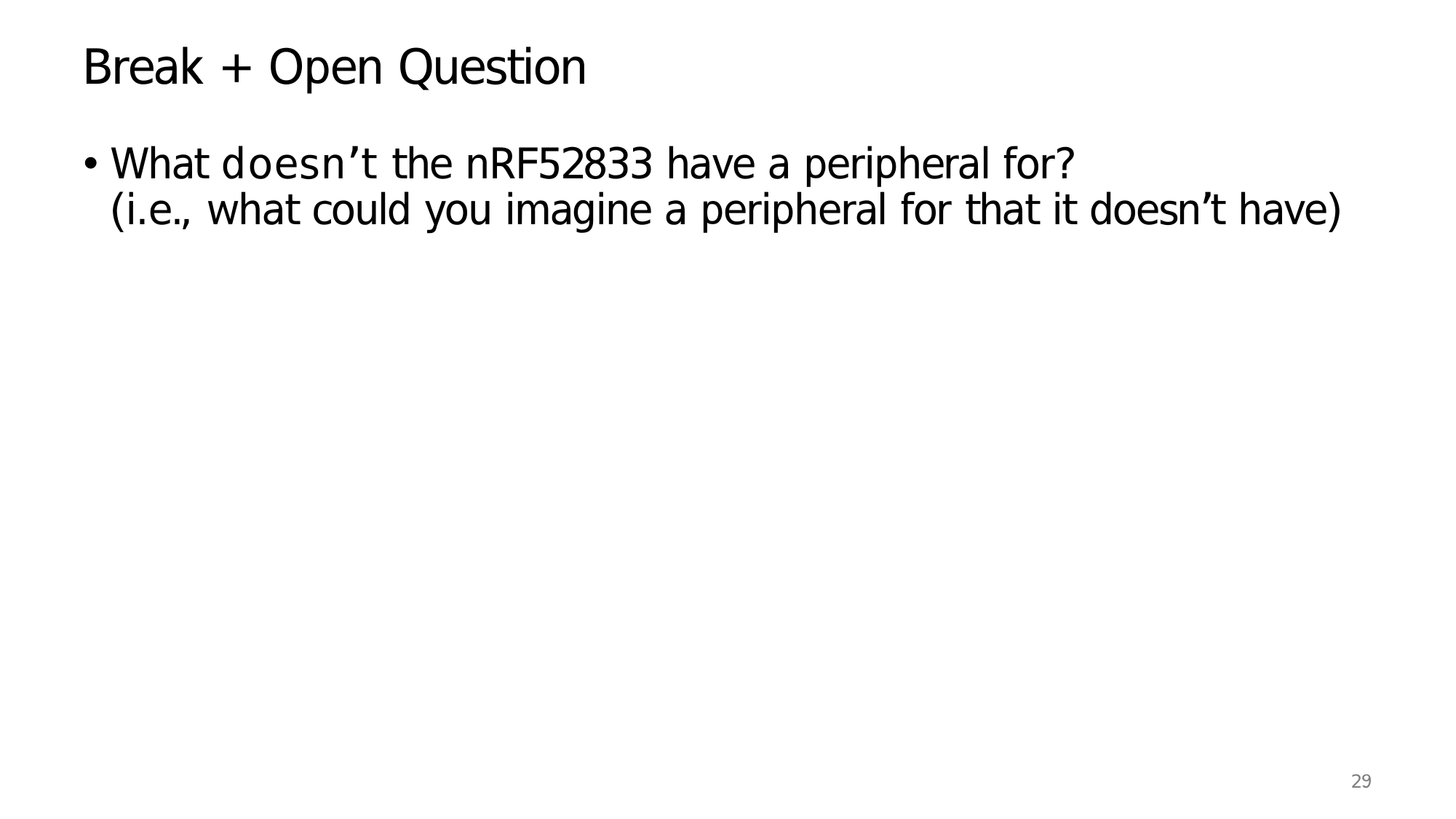

# Break + Open Question
What doesn’t the nRF52833 have a peripheral for?
(i.e., what could you imagine a peripheral for that it doesn’t have)
29